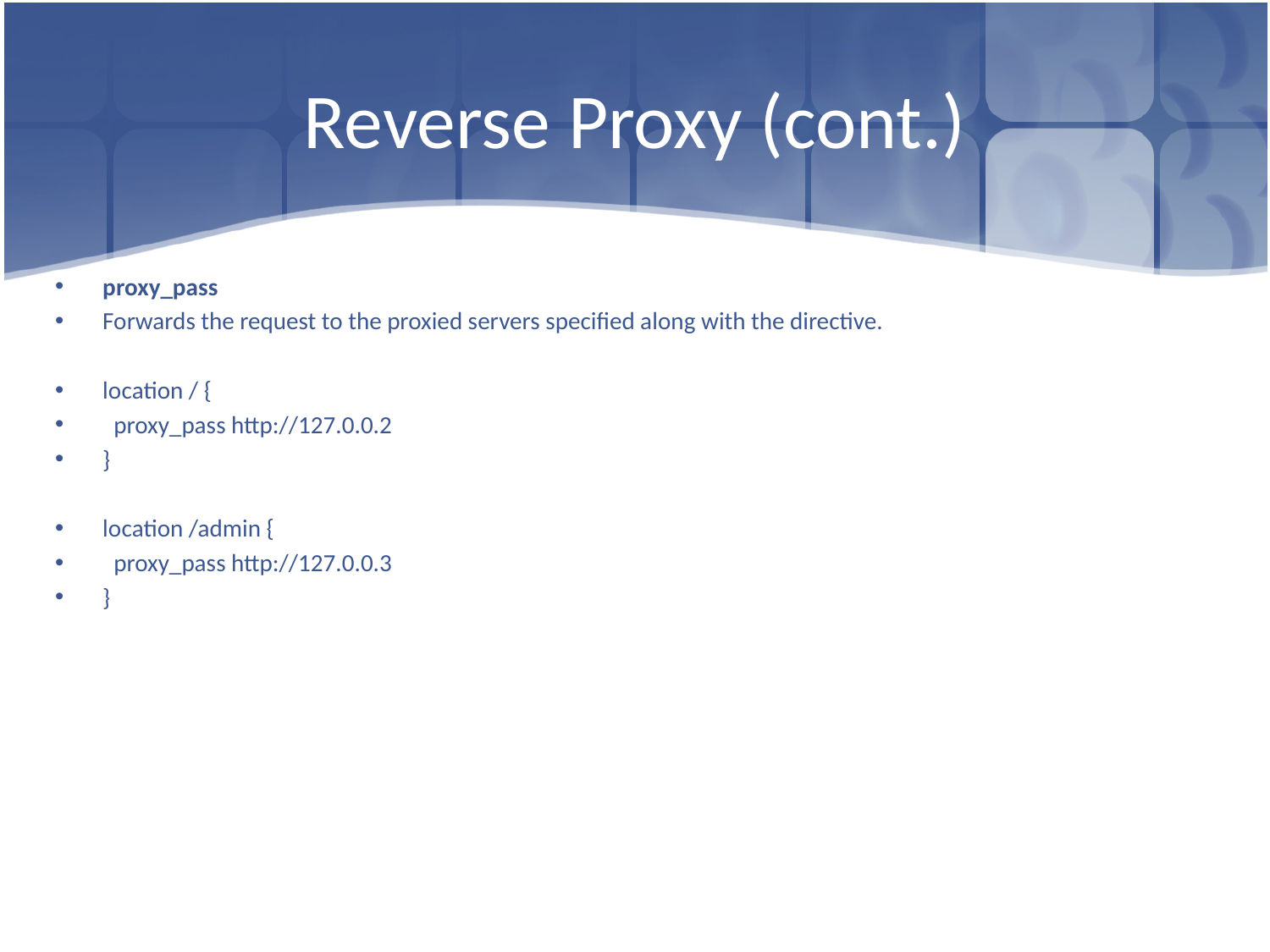

# Reverse Proxy (cont.)
proxy_pass
Forwards the request to the proxied servers specified along with the directive.

location / {
  proxy_pass http://127.0.0.2
}

location /admin {
  proxy_pass http://127.0.0.3
}